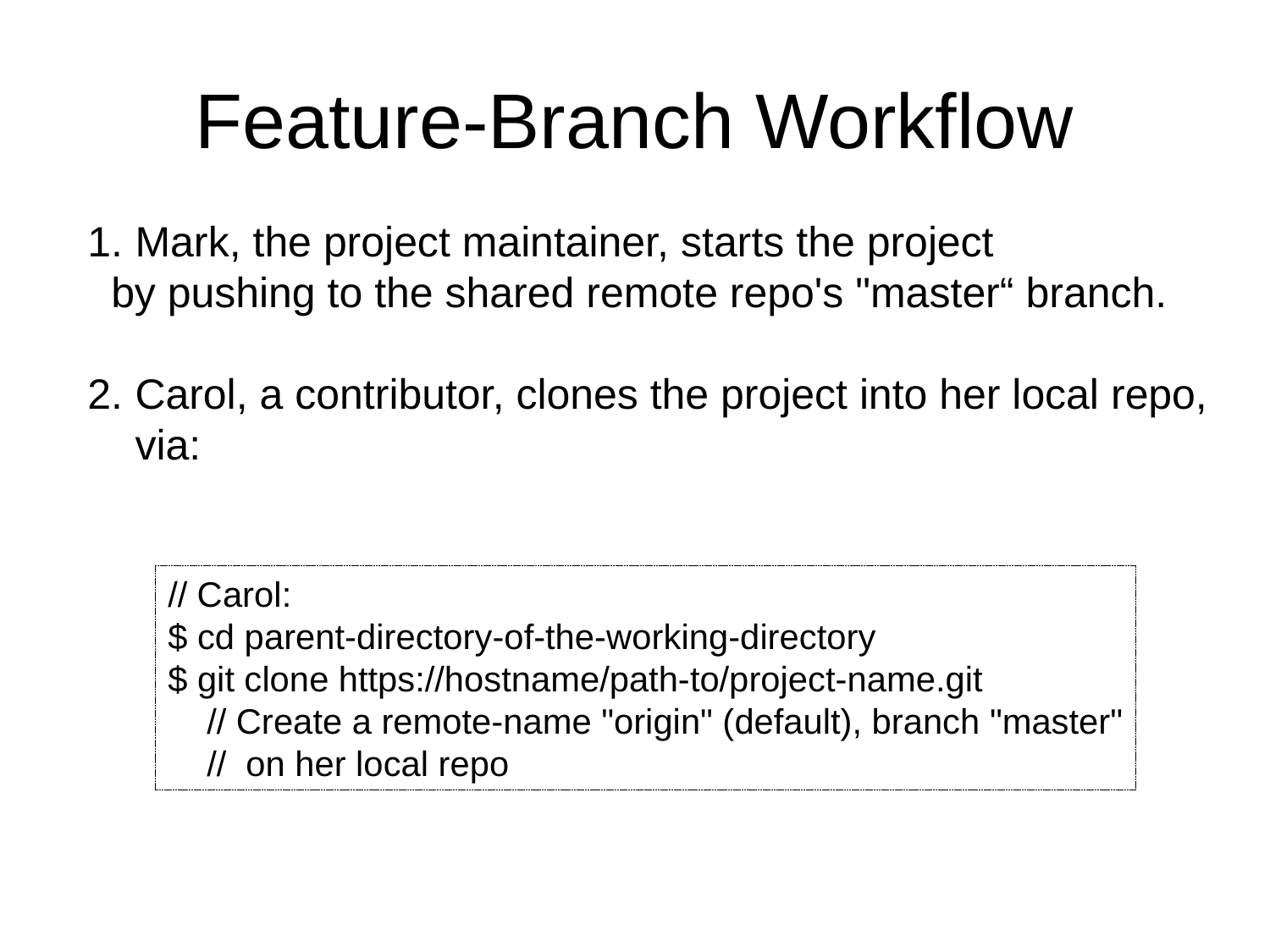

# Feature-Branch Workflow
Mark, the project maintainer, starts the project
  by pushing to the shared remote repo's "master“ branch.

Carol, a contributor, clones the project into her local repo, via:

// Carol:
$ cd parent-directory-of-the-working-directory
$ git clone https://hostname/path-to/project-name.git
    // Create a remote-name "origin" (default), branch "master"
    //  on her local repo